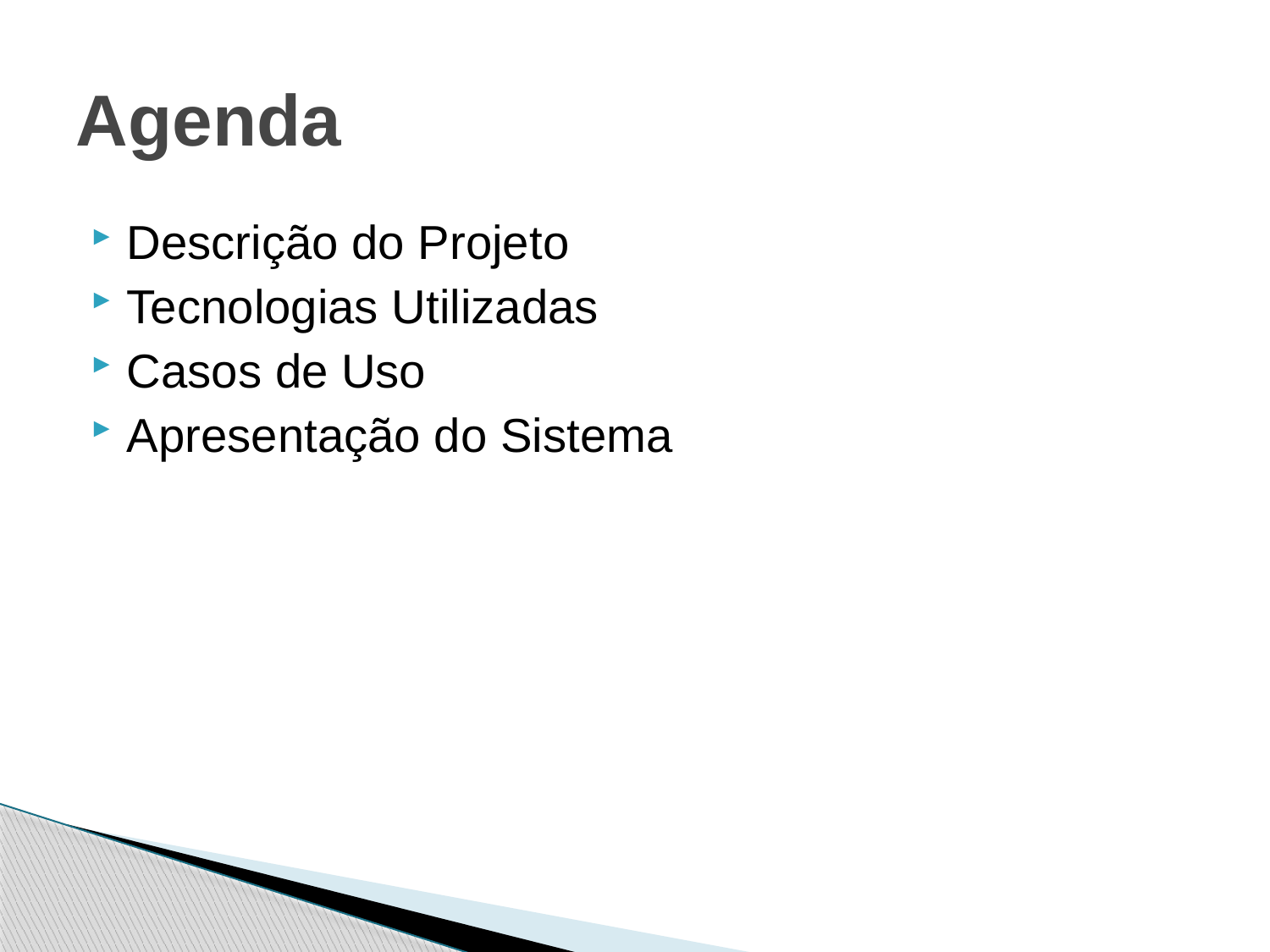

# Agenda
Descrição do Projeto
Tecnologias Utilizadas
Casos de Uso
Apresentação do Sistema